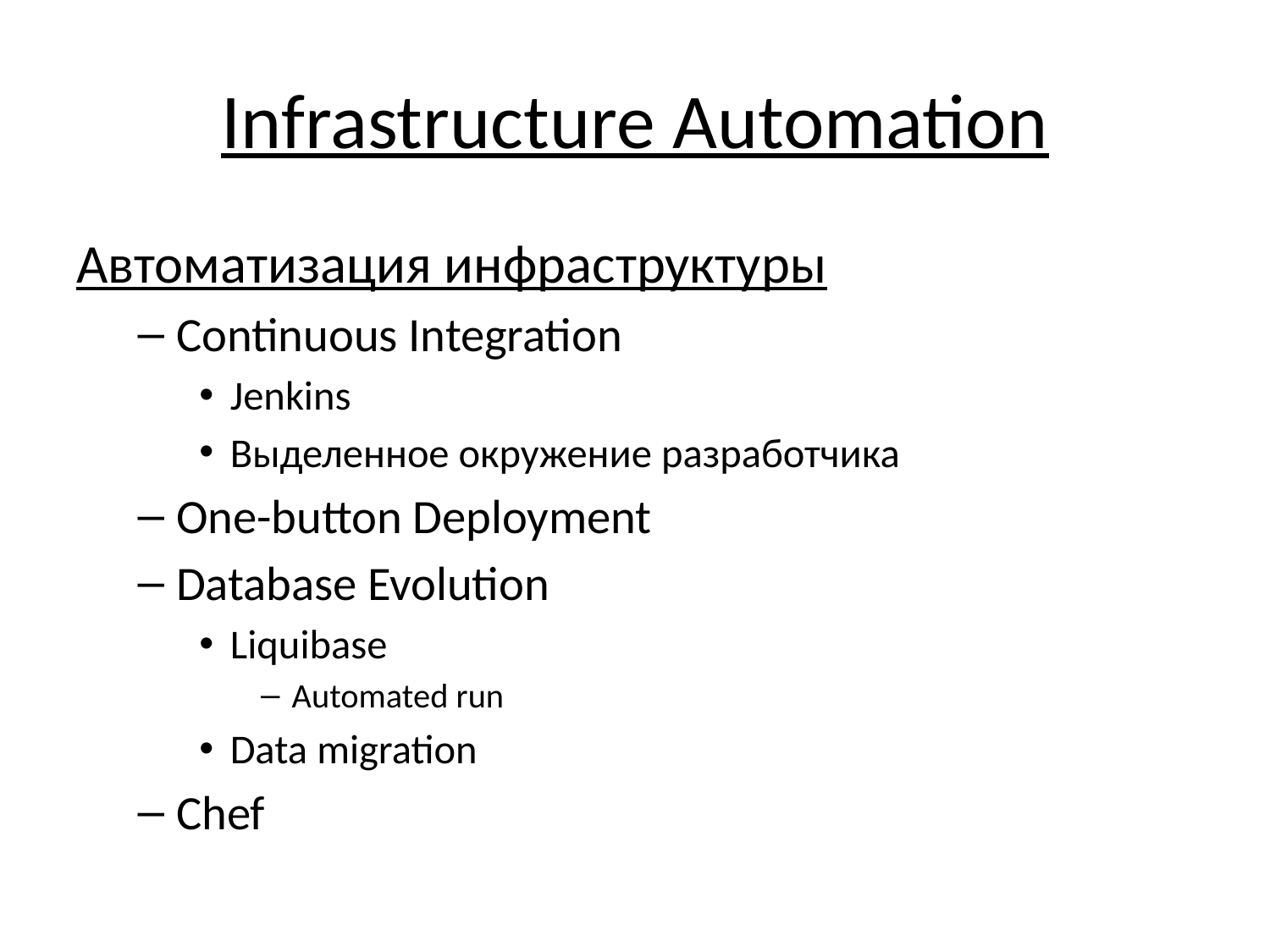

# Infrastructure Automation
Автоматизация инфраструктуры
Continuous Integration
Jenkins
Выделенное окружение разработчика
One-button Deployment
Database Evolution
Liquibase
Automated run
Data migration
Chef